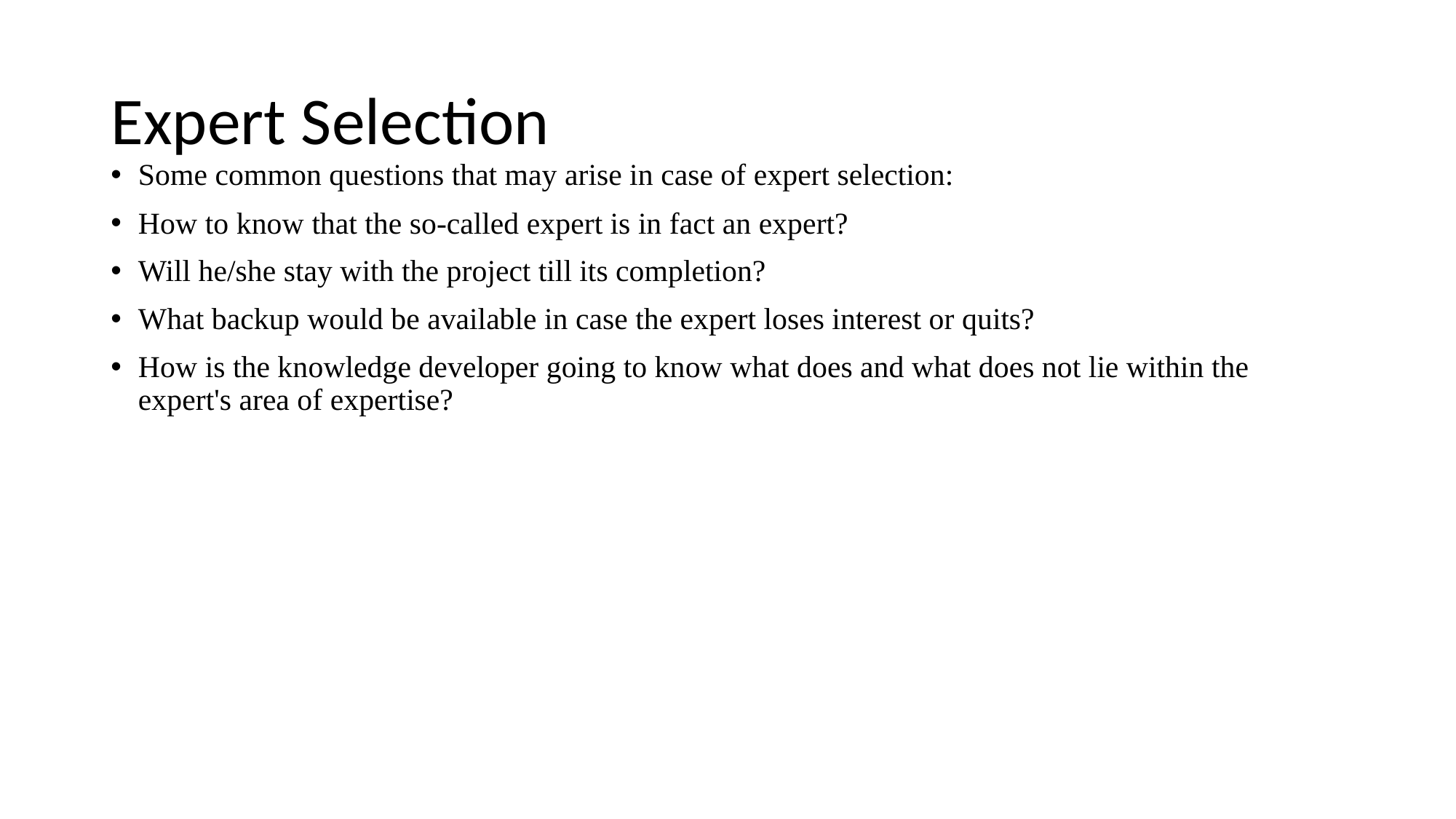

# Expert Selection
Some common questions that may arise in case of expert selection:
How to know that the so-called expert is in fact an expert?
Will he/she stay with the project till its completion?
What backup would be available in case the expert loses interest or quits?
How is the knowledge developer going to know what does and what does not lie within the expert's area of expertise?